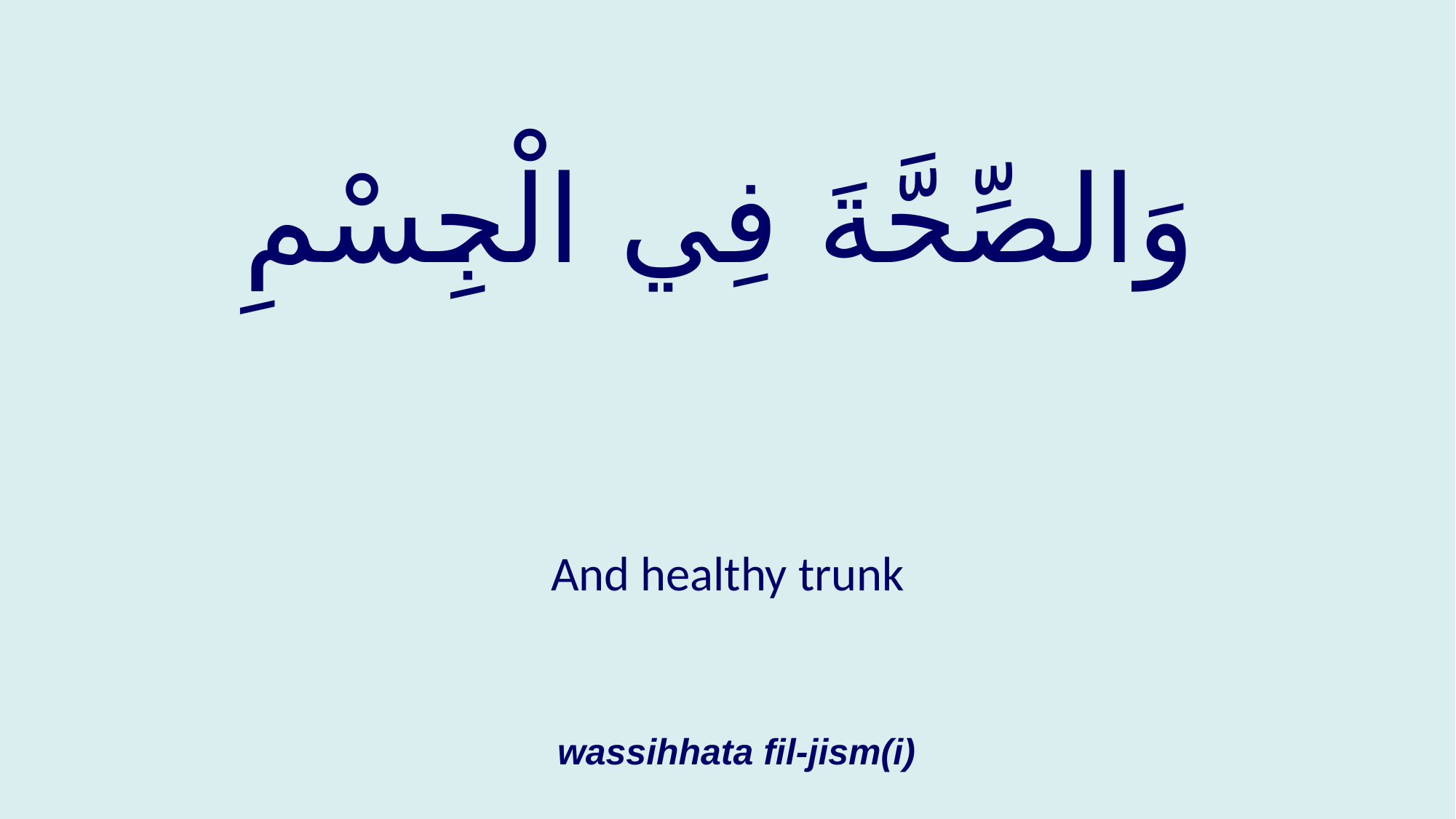

# وَالصِّحَّةَ فِي الْجِسْمِ
And healthy trunk
wassihhata fil-jism(i)